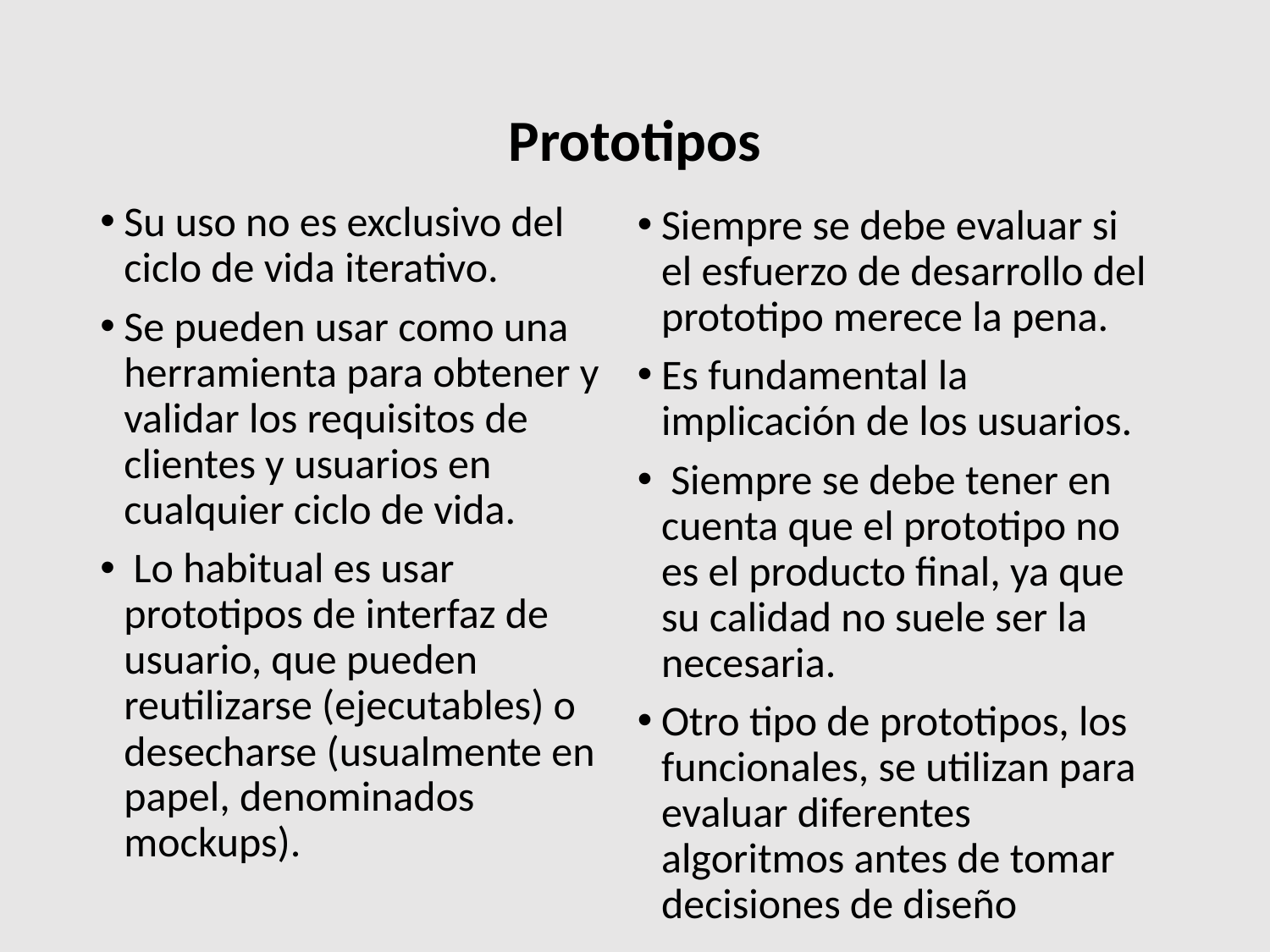

# Prototipos
Su uso no es exclusivo del ciclo de vida iterativo.
Se pueden usar como una herramienta para obtener y validar los requisitos de clientes y usuarios en cualquier ciclo de vida.
 Lo habitual es usar prototipos de interfaz de usuario, que pueden reutilizarse (ejecutables) o desecharse (usualmente en papel, denominados mockups).
Siempre se debe evaluar si el esfuerzo de desarrollo del prototipo merece la pena.
Es fundamental la implicación de los usuarios.
 Siempre se debe tener en cuenta que el prototipo no es el producto final, ya que su calidad no suele ser la necesaria.
Otro tipo de prototipos, los funcionales, se utilizan para evaluar diferentes algoritmos antes de tomar decisiones de diseño